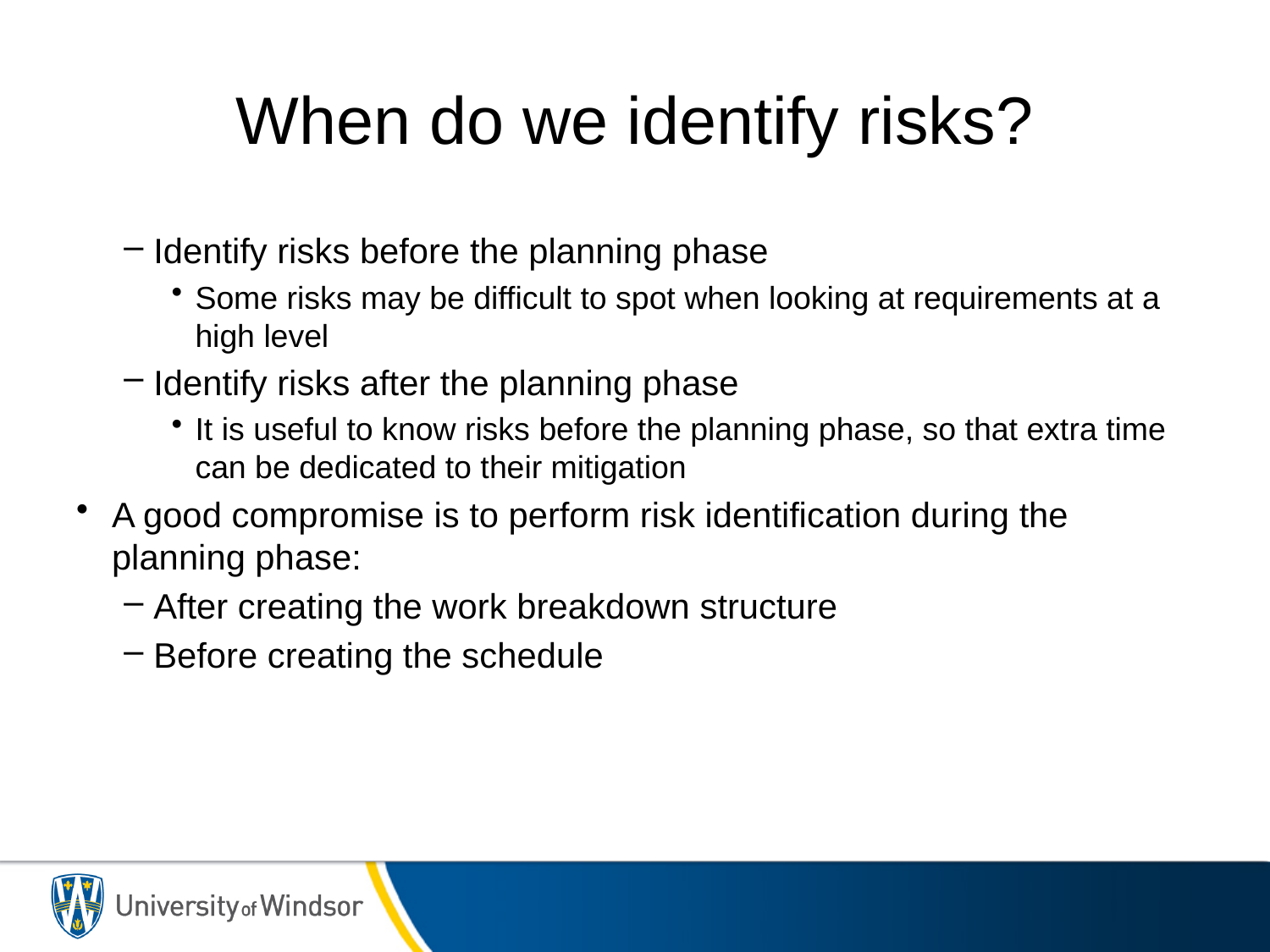

# When do we identify risks?
Identify risks before the planning phase
Some risks may be difficult to spot when looking at requirements at a high level
Identify risks after the planning phase
It is useful to know risks before the planning phase, so that extra time can be dedicated to their mitigation
A good compromise is to perform risk identification during the planning phase:
After creating the work breakdown structure
Before creating the schedule